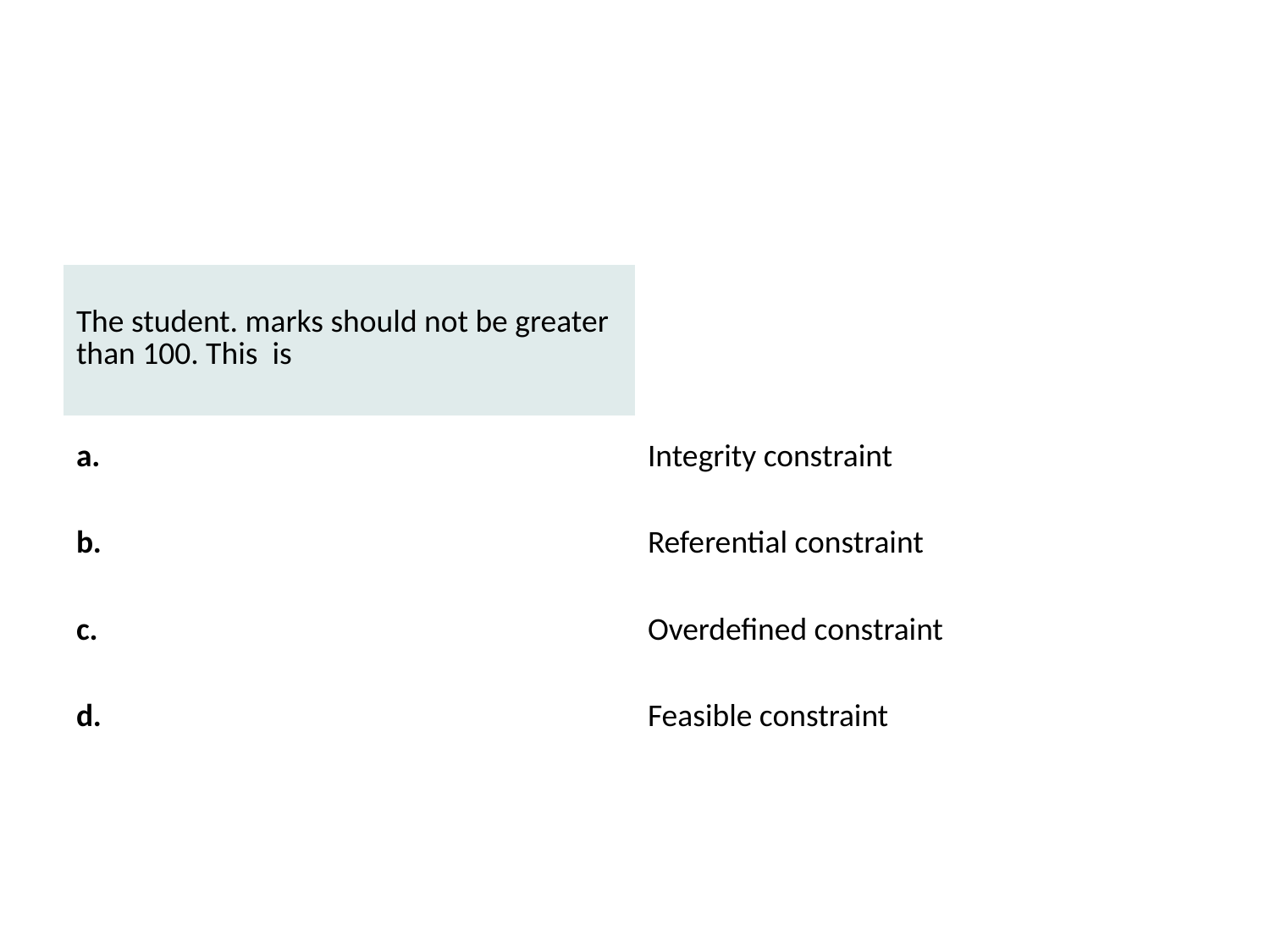

#
| The student. marks should not be greater than 100. This  is |  |
| --- | --- |
| a. | Integrity constraint |
| b. | Referential constraint |
| c. | Overdefined constraint |
| d. | Feasible constraint |